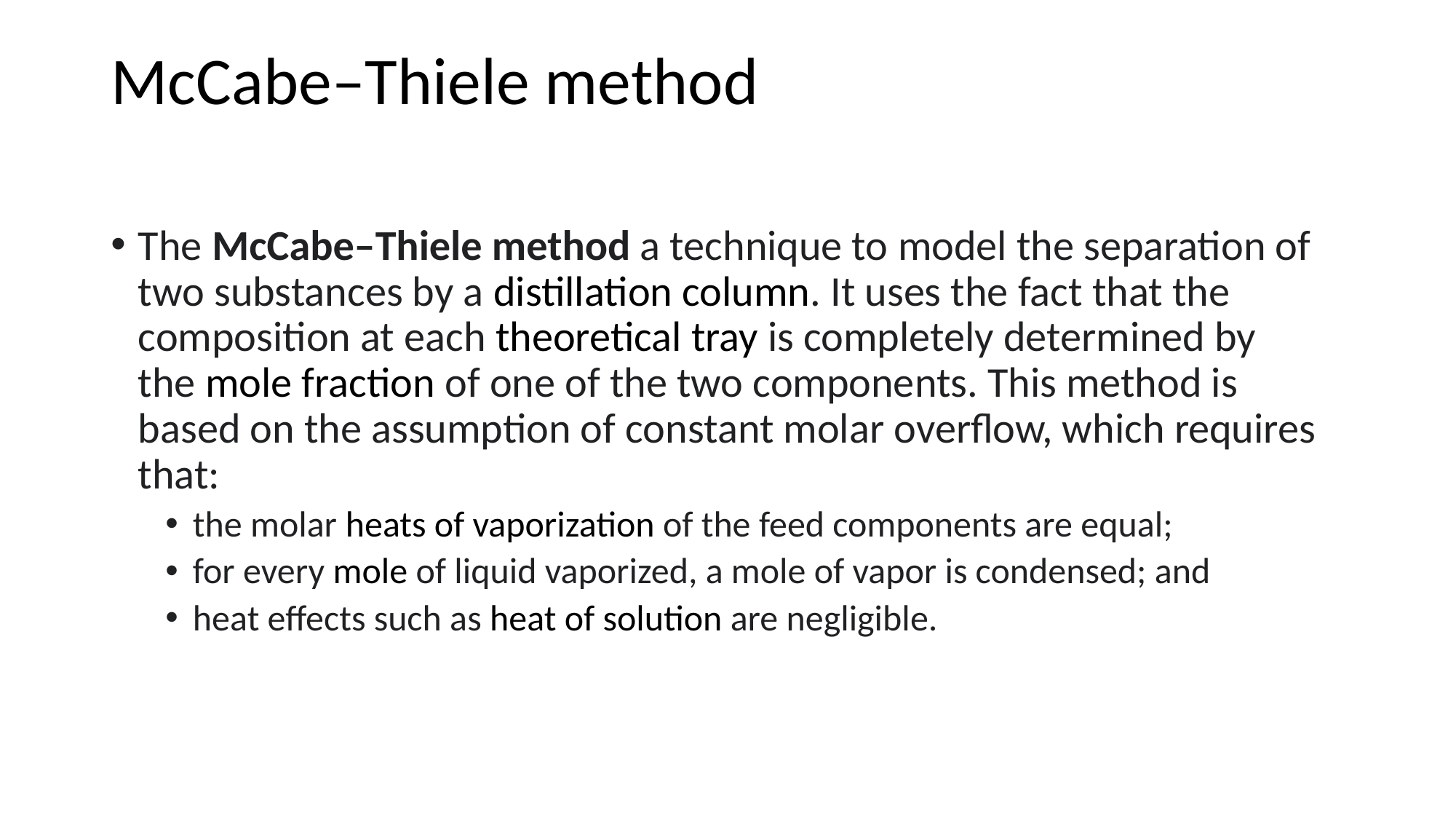

# McCabe–Thiele method
The McCabe–Thiele method a technique to model the separation of two substances by a distillation column. It uses the fact that the composition at each theoretical tray is completely determined by the mole fraction of one of the two components. This method is based on the assumption of constant molar overflow, which requires that:
the molar heats of vaporization of the feed components are equal;
for every mole of liquid vaporized, a mole of vapor is condensed; and
heat effects such as heat of solution are negligible.